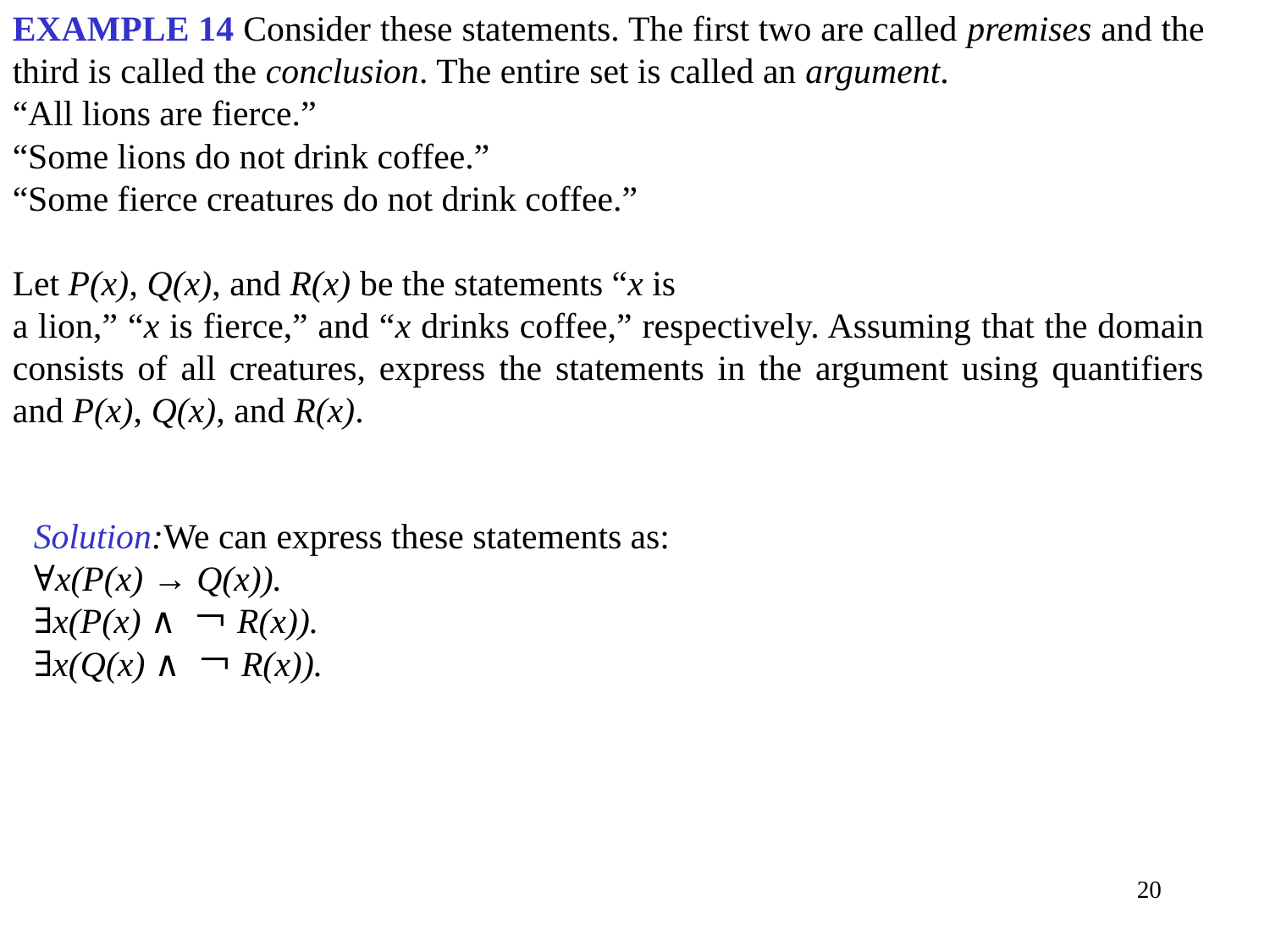

EXAMPLE 14 Consider these statements. The first two are called premises and the third is called the conclusion. The entire set is called an argument.
“All lions are fierce.”
“Some lions do not drink coffee.”
“Some fierce creatures do not drink coffee.”

Let P(x), Q(x), and R(x) be the statements “x is
a lion,” “x is fierce,” and “x drinks coffee,” respectively. Assuming that the domain consists of all creatures, express the statements in the argument using quantifiers and P(x), Q(x), and R(x).
Solution:We can express these statements as:
∀x(P(x) → Q(x)).
∃x(P(x) ∧ ￢R(x)).
∃x(Q(x) ∧ ￢R(x)).
20